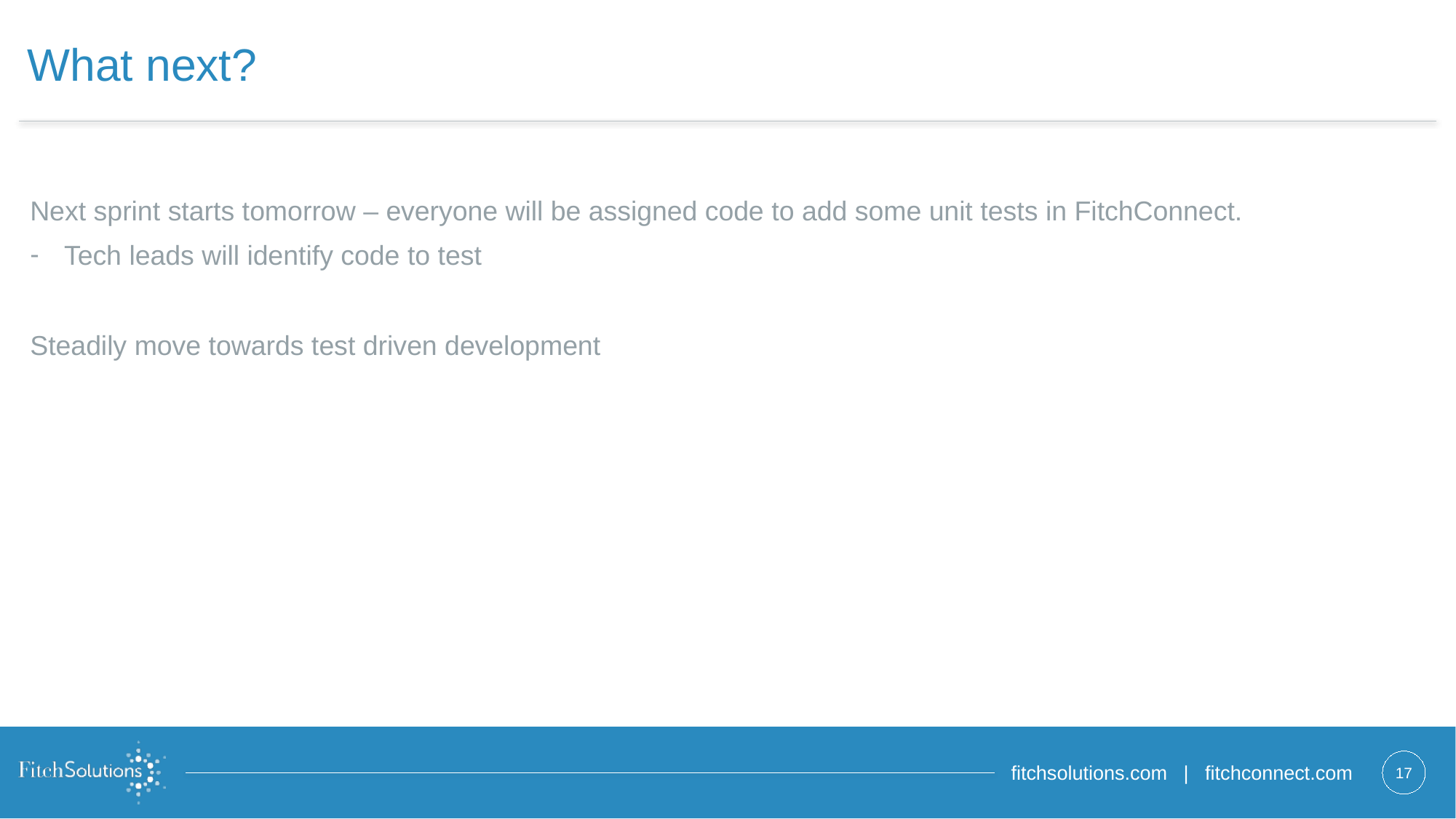

# What next?
Next sprint starts tomorrow – everyone will be assigned code to add some unit tests in FitchConnect.
Tech leads will identify code to test

Steadily move towards test driven development